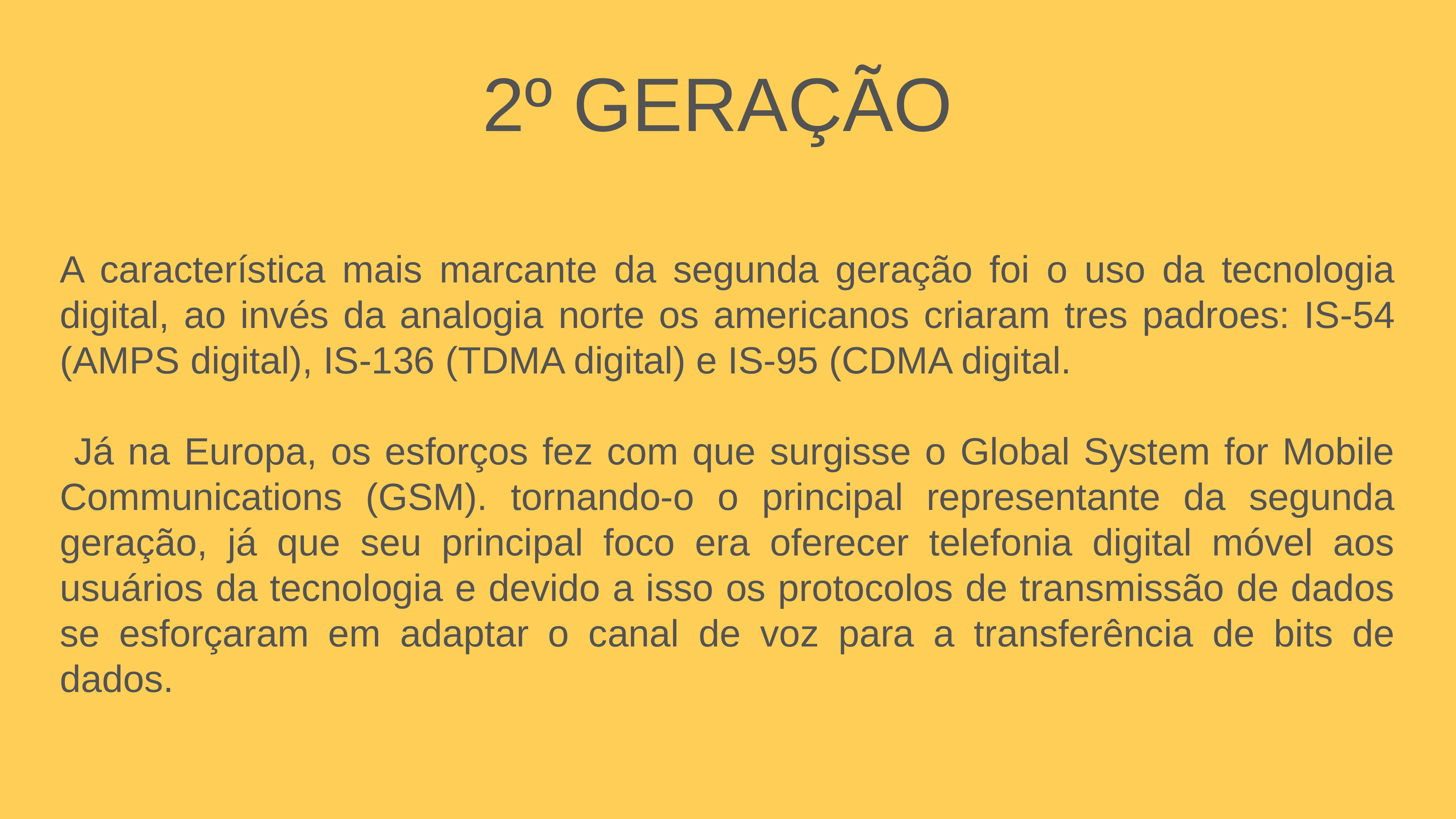

2º Geração
A característica mais marcante da segunda geração foi o uso da tecnologia digital, ao invés da analogia norte os americanos criaram tres padroes: IS-54 (AMPS digital), IS-136 (TDMA digital) e IS-95 (CDMA digital.

 Já na Europa, os esforços fez com que surgisse o Global System for Mobile Communications (GSM). tornando-o o principal representante da segunda geração, já que seu principal foco era oferecer telefonia digital móvel aos usuários da tecnologia e devido a isso os protocolos de transmissão de dados se esforçaram em adaptar o canal de voz para a transferência de bits de dados.